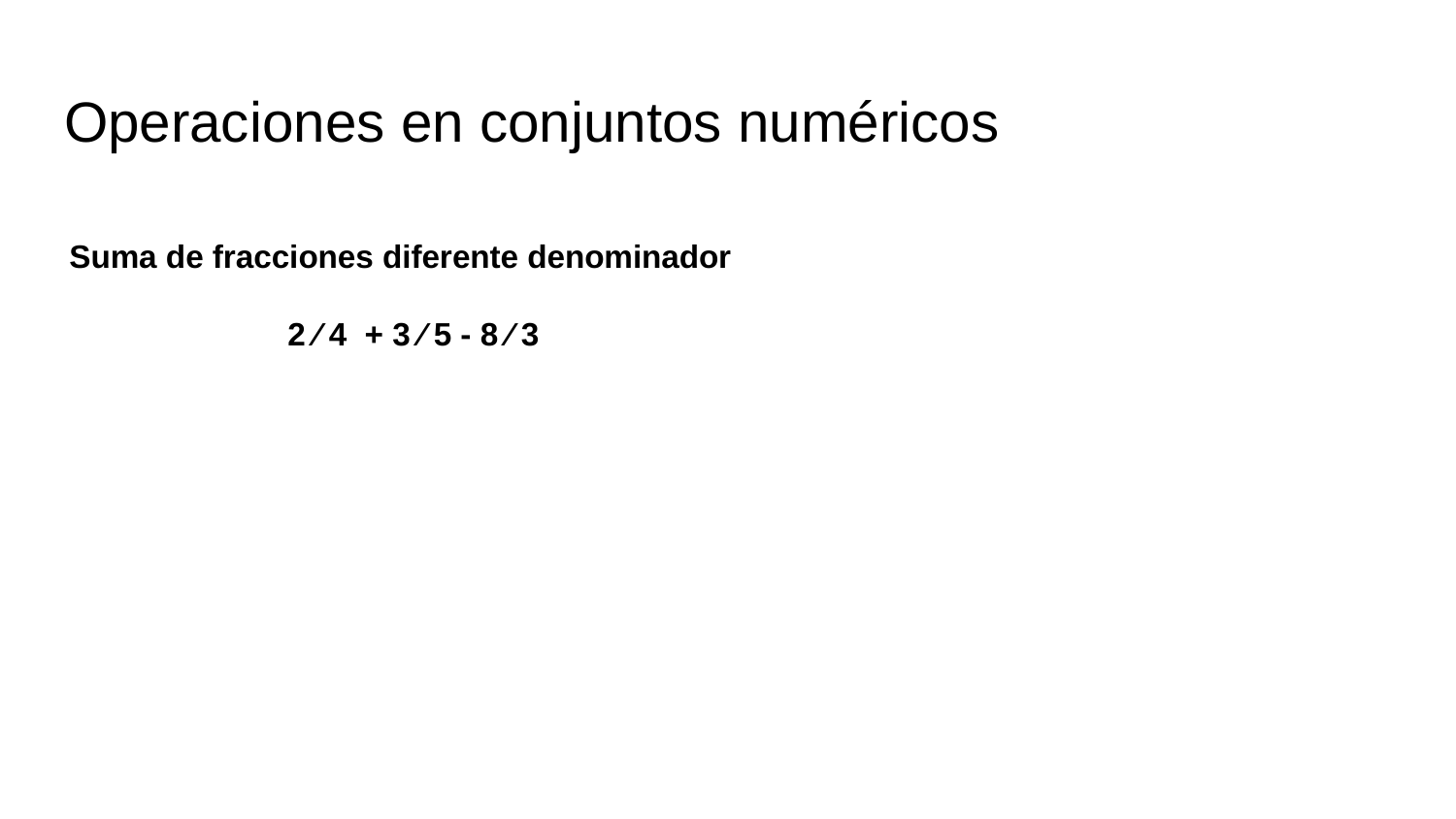

# Operaciones en conjuntos numéricos

Suma de fracciones diferente denominador

2 ⁄ 4  + 3 ⁄ 5 - 8 ⁄ 3